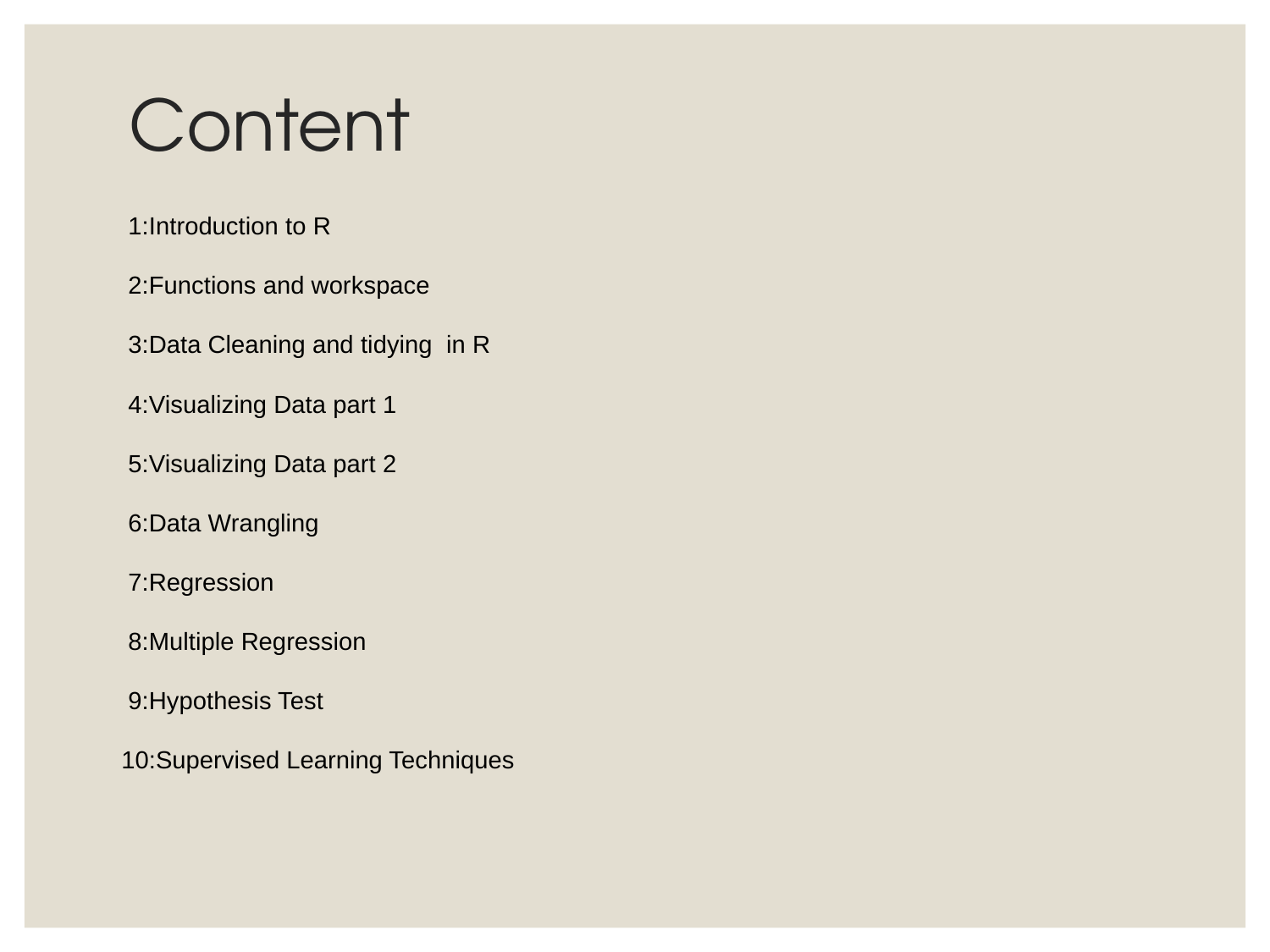

# Content
  1:Introduction to R

  2:Functions and workspace

  3:Data Cleaning and tidying  in R

  4:Visualizing Data part 1

  5:Visualizing Data part 2

  6:Data Wrangling

  7:Regression

  8:Multiple Regression

  9:Hypothesis Test

 10:Supervised Learning Techniques